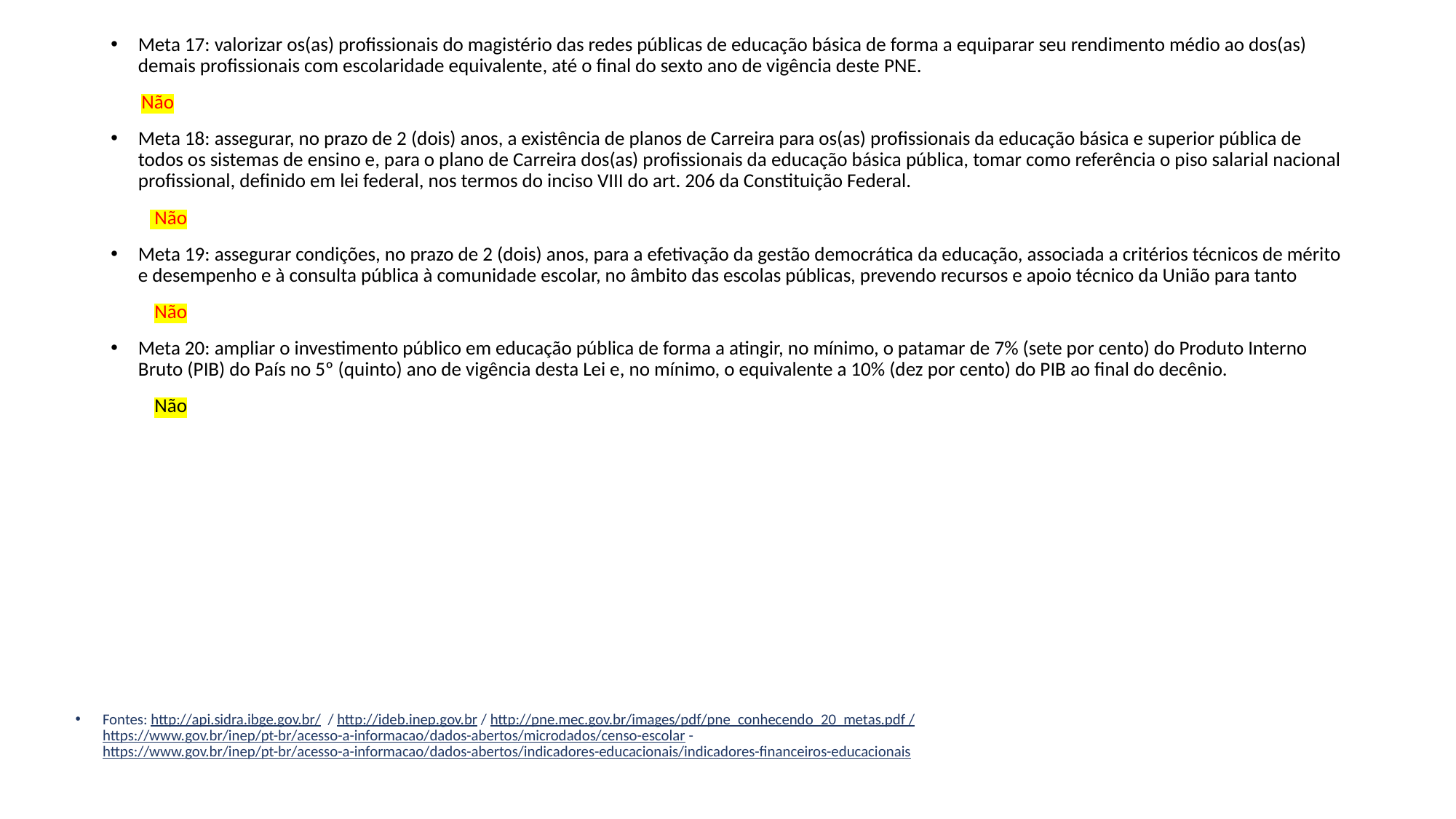

Meta 17: valorizar os(as) profissionais do magistério das redes públicas de educação básica de forma a equiparar seu rendimento médio ao dos(as) demais profissionais com escolaridade equivalente, até o final do sexto ano de vigência deste PNE.
       Não
Meta 18: assegurar, no prazo de 2 (dois) anos, a existência de planos de Carreira para os(as) profissionais da educação básica e superior pública de todos os sistemas de ensino e, para o plano de Carreira dos(as) profissionais da educação básica pública, tomar como referência o piso salarial nacional profissional, definido em lei federal, nos termos do inciso VIII do art. 206 da Constituição Federal.
          Não
Meta 19: assegurar condições, no prazo de 2 (dois) anos, para a efetivação da gestão democrática da educação, associada a critérios técnicos de mérito e desempenho e à consulta pública à comunidade escolar, no âmbito das escolas públicas, prevendo recursos e apoio técnico da União para tanto
          Não
Meta 20: ampliar o investimento público em educação pública de forma a atingir, no mínimo, o patamar de 7% (sete por cento) do Produto Interno Bruto (PIB) do País no 5º (quinto) ano de vigência desta Lei e, no mínimo, o equivalente a 10% (dez por cento) do PIB ao final do decênio.
          Não

Fontes: http://api.sidra.ibge.gov.br/  / http://ideb.inep.gov.br / http://pne.mec.gov.br/images/pdf/pne_conhecendo_20_metas.pdf / https://www.gov.br/inep/pt-br/acesso-a-informacao/dados-abertos/microdados/censo-escolar - https://www.gov.br/inep/pt-br/acesso-a-informacao/dados-abertos/indicadores-educacionais/indicadores-financeiros-educacionais